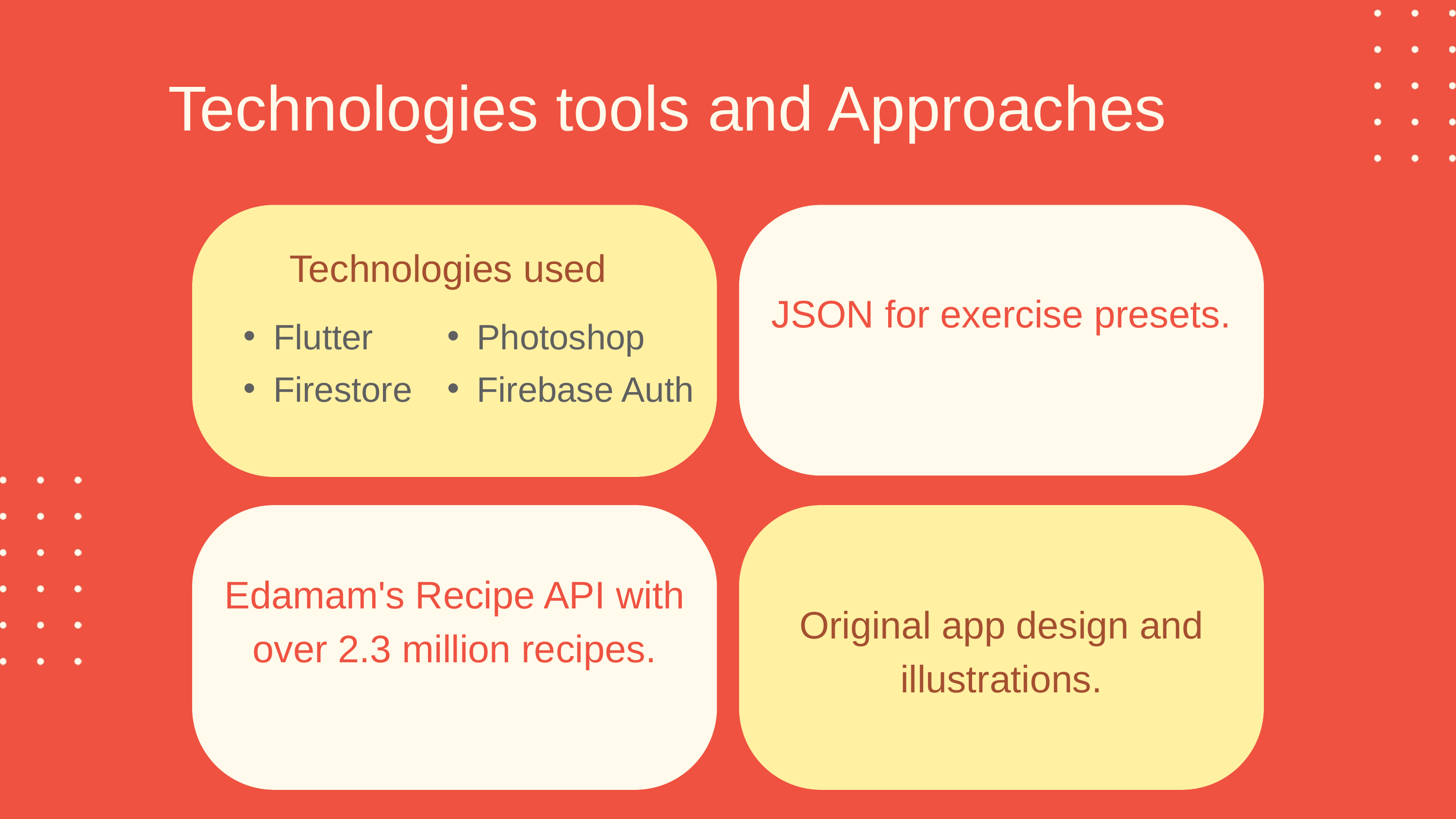

Technologies tools and Approaches

Technologies used
JSON for exercise presets.
Flutter
Firestore
Photoshop
Firebase Auth

Edamam's Recipe API with over 2.3 million recipes.
Original app design and illustrations.